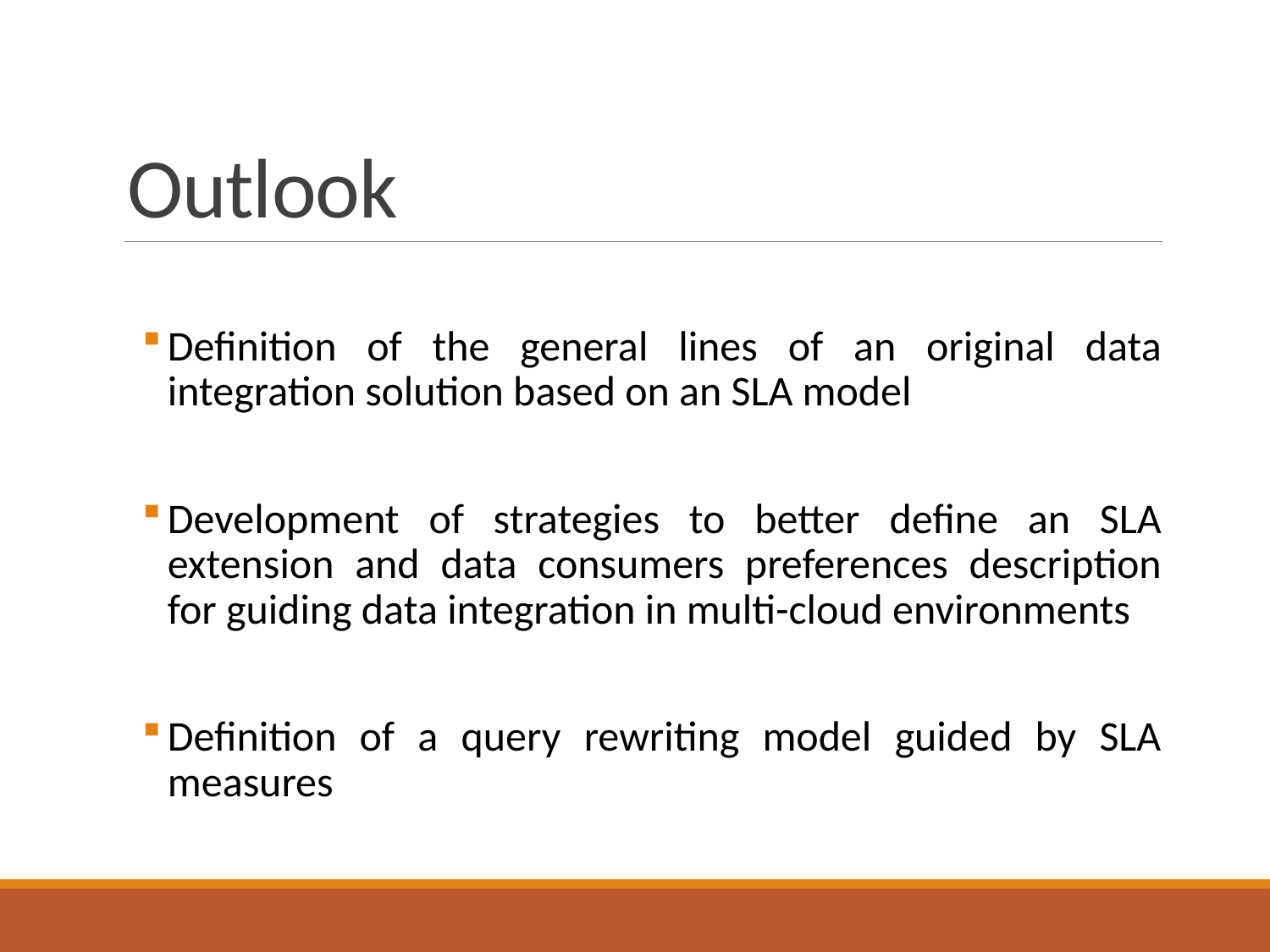

# Outlook

Definition of the general lines of an original data integration solution based on an SLA model

Development of strategies to better define an SLA extension and data consumers preferences description for guiding data integration in multi-cloud environments

Definition of a query rewriting model guided by SLA measures